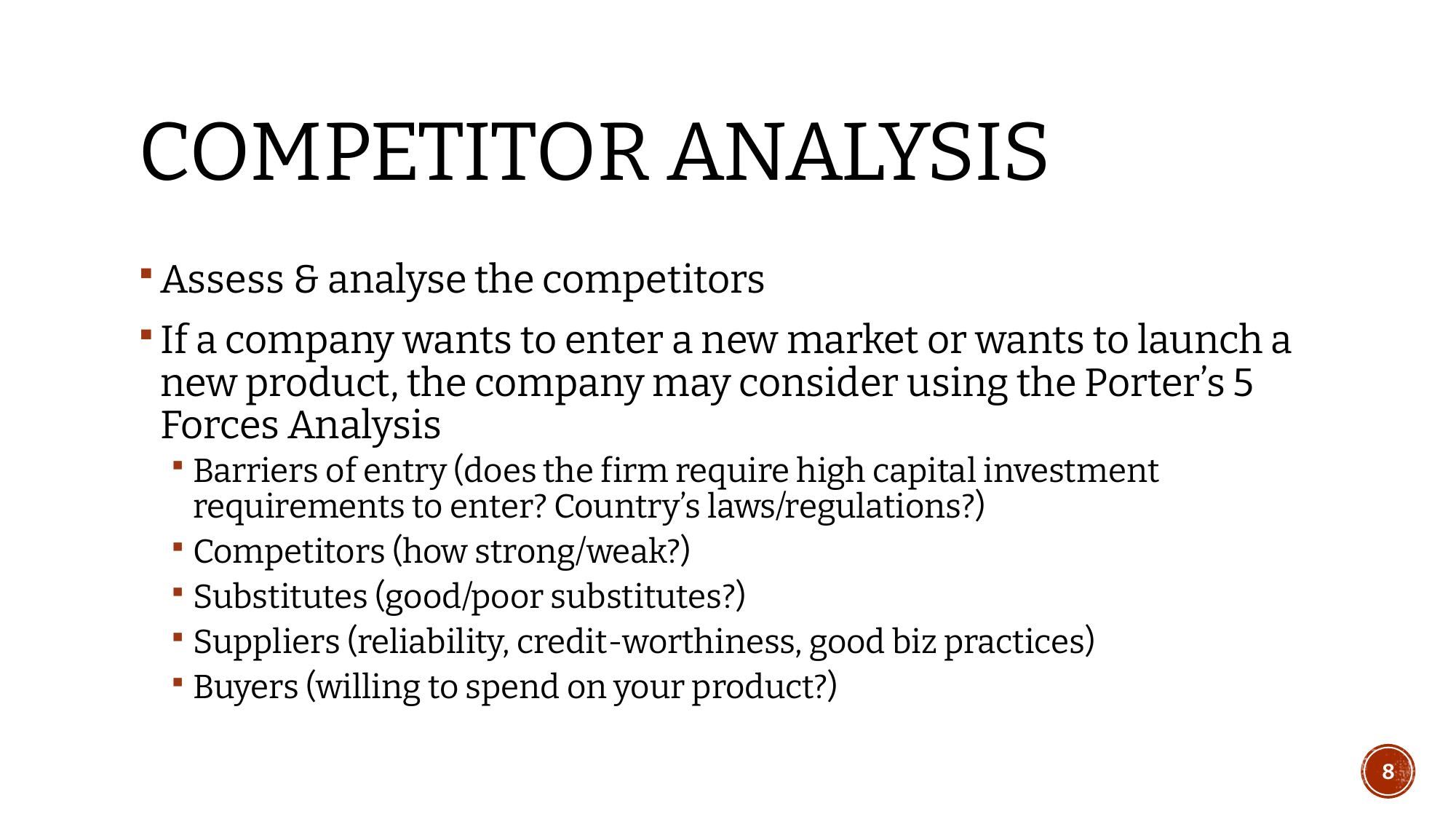

# Competitor Analysis
Assess & analyse the competitors
If a company wants to enter a new market or wants to launch a new product, the company may consider using the Porter’s 5 Forces Analysis
Barriers of entry (does the firm require high capital investment requirements to enter? Country’s laws/regulations?)
Competitors (how strong/weak?)
Substitutes (good/poor substitutes?)
Suppliers (reliability, credit-worthiness, good biz practices)
Buyers (willing to spend on your product?)

8